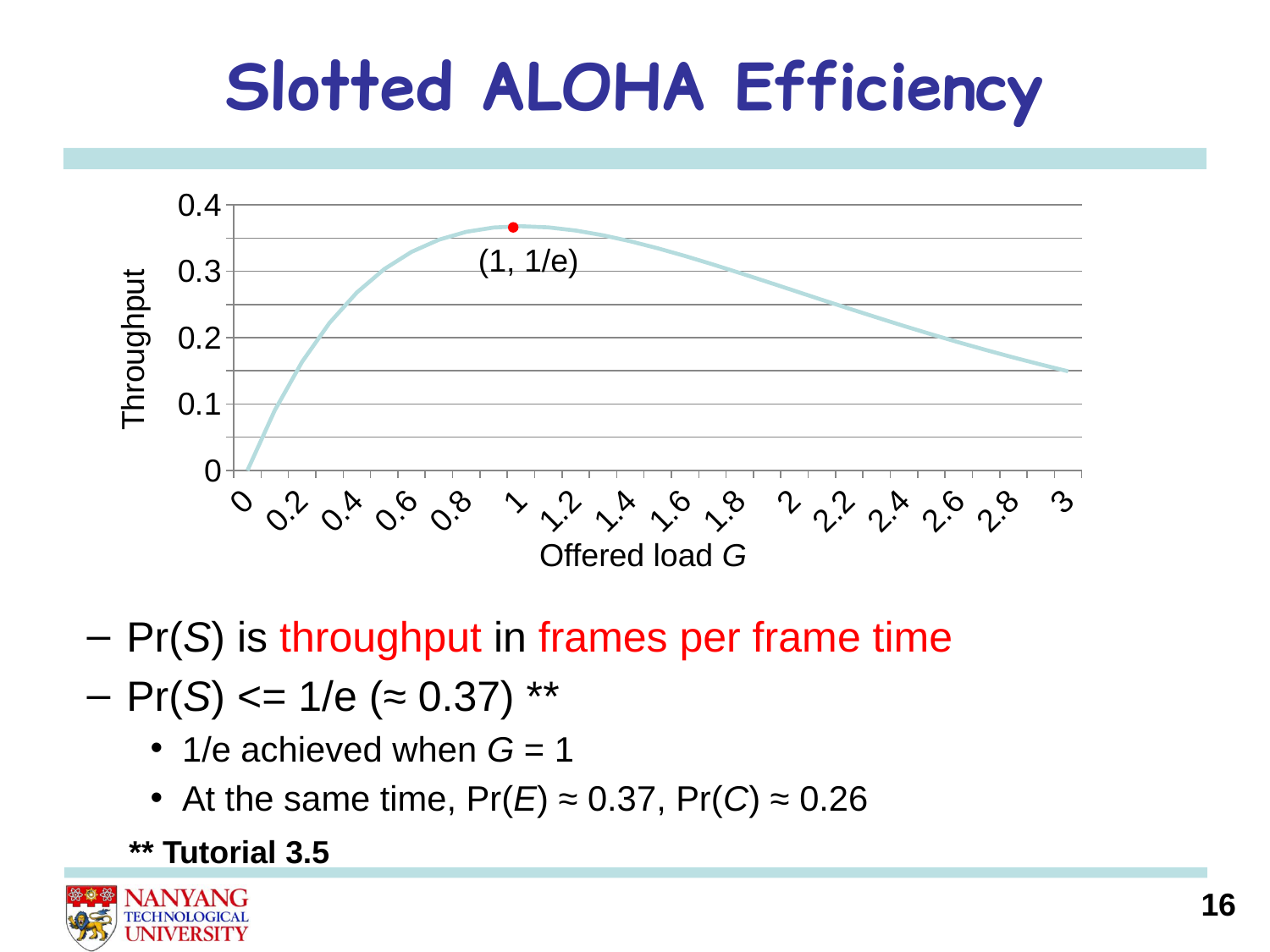

# Slotted ALOHA Efficiency

### Chart

| Category | ALOHA Efficiency |
|---|---|
| 0 | 0.0 |
| 0.1 | 0.09048374180359596 |
| 0.2 | 0.1637461506155964 |
| 0.30000000000000004 | 0.2222454662045154 |
| 0.4 | 0.26812801841425576 |
| 0.5 | 0.3032653298563167 |
| 0.6 | 0.32928698165641584 |
| 0.7 | 0.34760971265398666 |
| 0.79999999999999993 | 0.35946317129377725 |
| 0.89999999999999991 | 0.36591269376653923 |
| 0.99999999999999989 | 0.36787944117144233 |
| 1.0999999999999999 | 0.3661581920678875 |
| 1.2 | 0.36143305429464256 |
| 1.3 | 0.3542913309442164 |
| 1.4000000000000001 | 0.34523574951824904 |
| 1.5000000000000002 | 0.33469524022264474 |
| 1.6000000000000003 | 0.3230344287914486 |
| 1.7000000000000004 | 0.31056199088964886 |
| 1.8000000000000005 | 0.2975379987988557 |
| 1.9000000000000006 | 0.28418037652300654 |
| 2.0000000000000004 | 0.2706705664732253 |
| 2.1000000000000005 | 0.25715849933126195 |
| 2.2000000000000006 | 0.24376694839713445 |
| 2.3000000000000007 | 0.2305953405624485 |
| 2.4000000000000008 | 0.2177230878945899 |
| 2.5000000000000009 | 0.20521249655974685 |
| 2.600000000000001 | 0.19311130335726798 |
| 2.7000000000000011 | 0.18145488439732424 |
| 2.8000000000000012 | 0.17026817535061017 |
| 2.9000000000000012 | 0.15956733816358085 |
| 3.0000000000000013 | 0.1493612051035917 |
(1, 1/e)
Throughput
Offered load G
Pr(S) is throughput in frames per frame time
Pr(S) <= 1/e (≈ 0.37) **
1/e achieved when G = 1
At the same time, Pr(E) ≈ 0.37, Pr(C) ≈ 0.26
** Tutorial 3.5
16